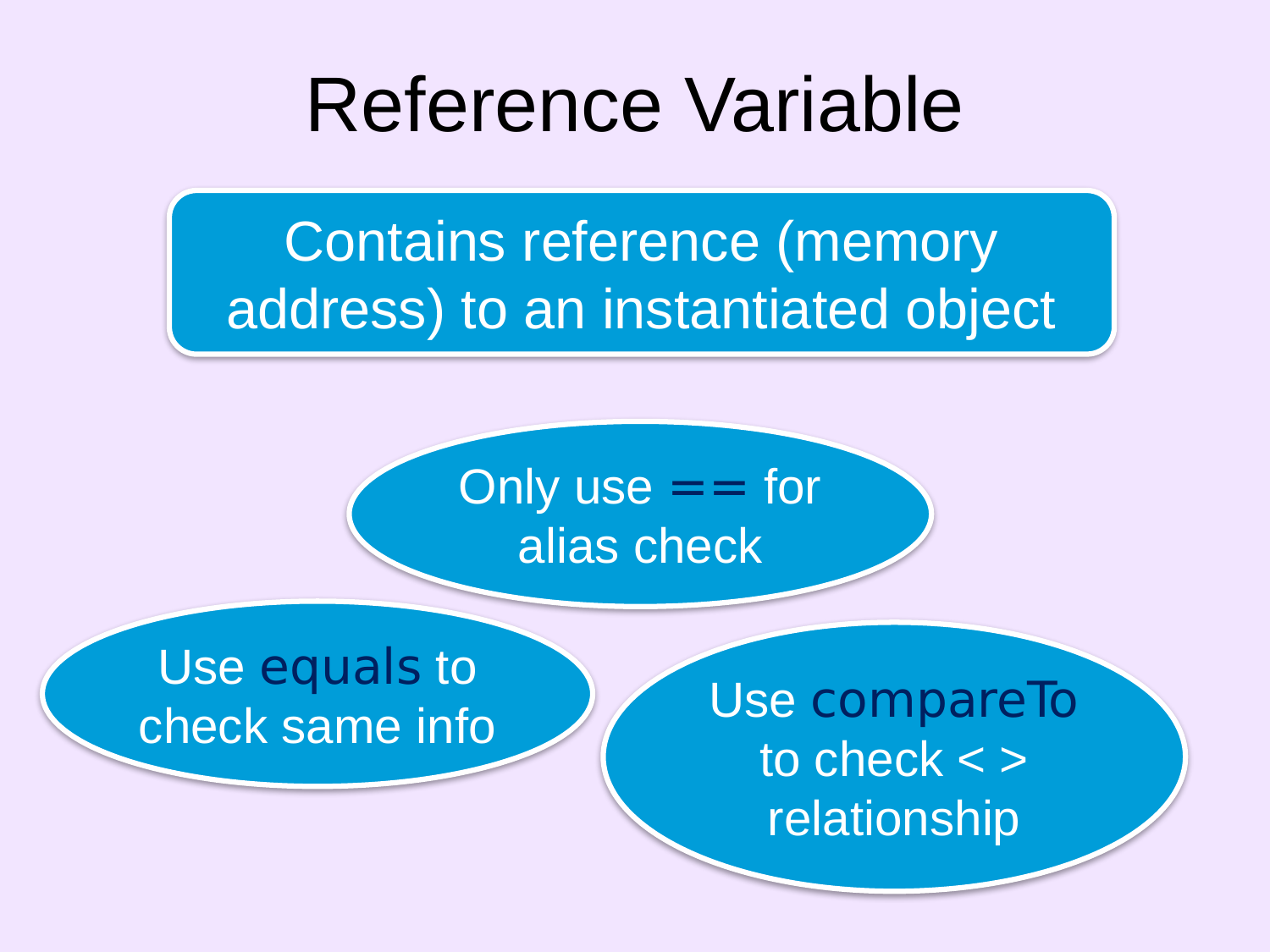

# Reference Variable
Contains reference (memory address) to an instantiated object
Only use == for alias check
Use equals to check same info
Use compareTo to check < > relationship